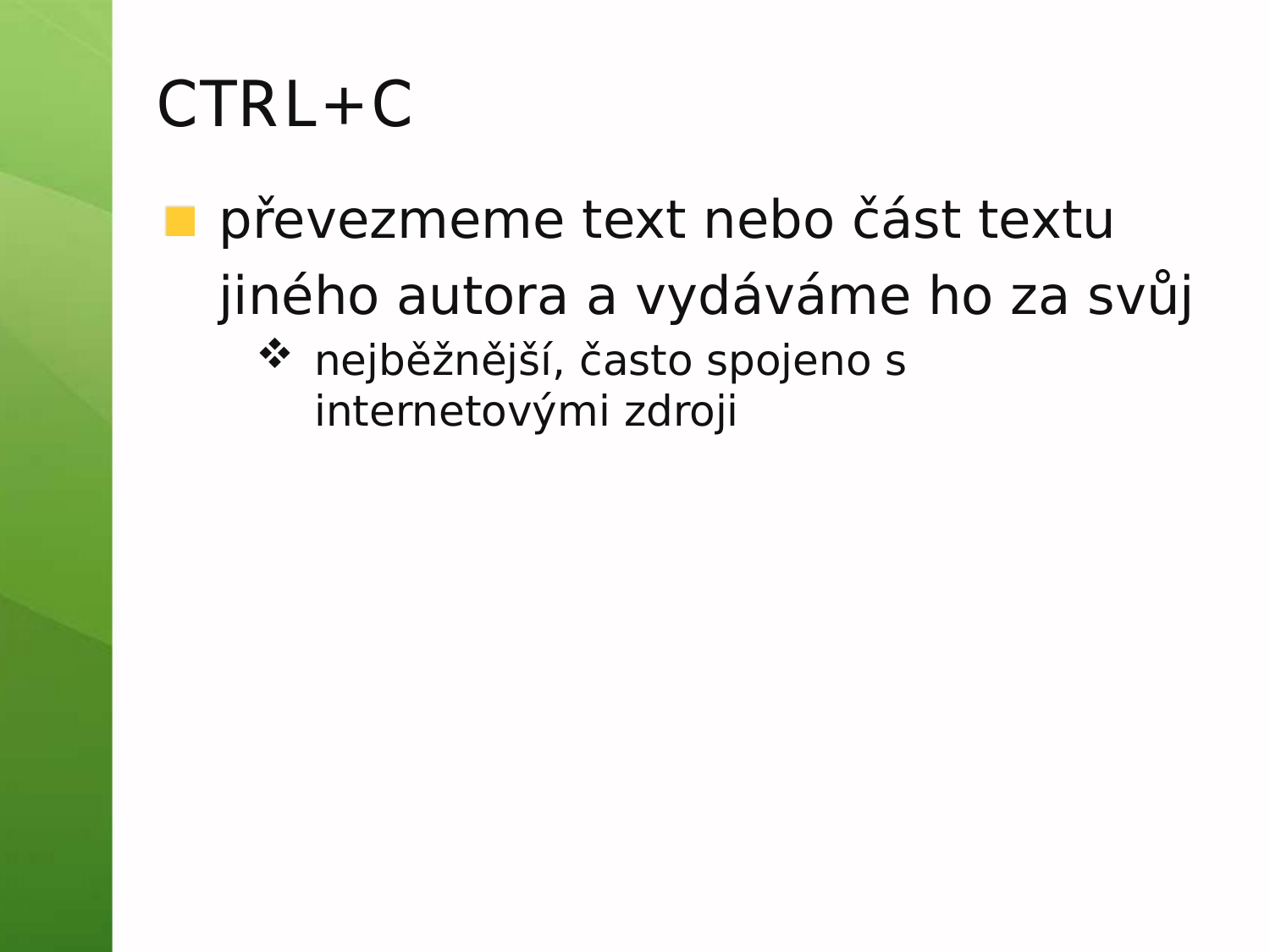

# CTRL+C
převezmeme text nebo část textu jiného autora a vydáváme ho za svůj
nejběžnější, často spojeno s internetovými zdroji